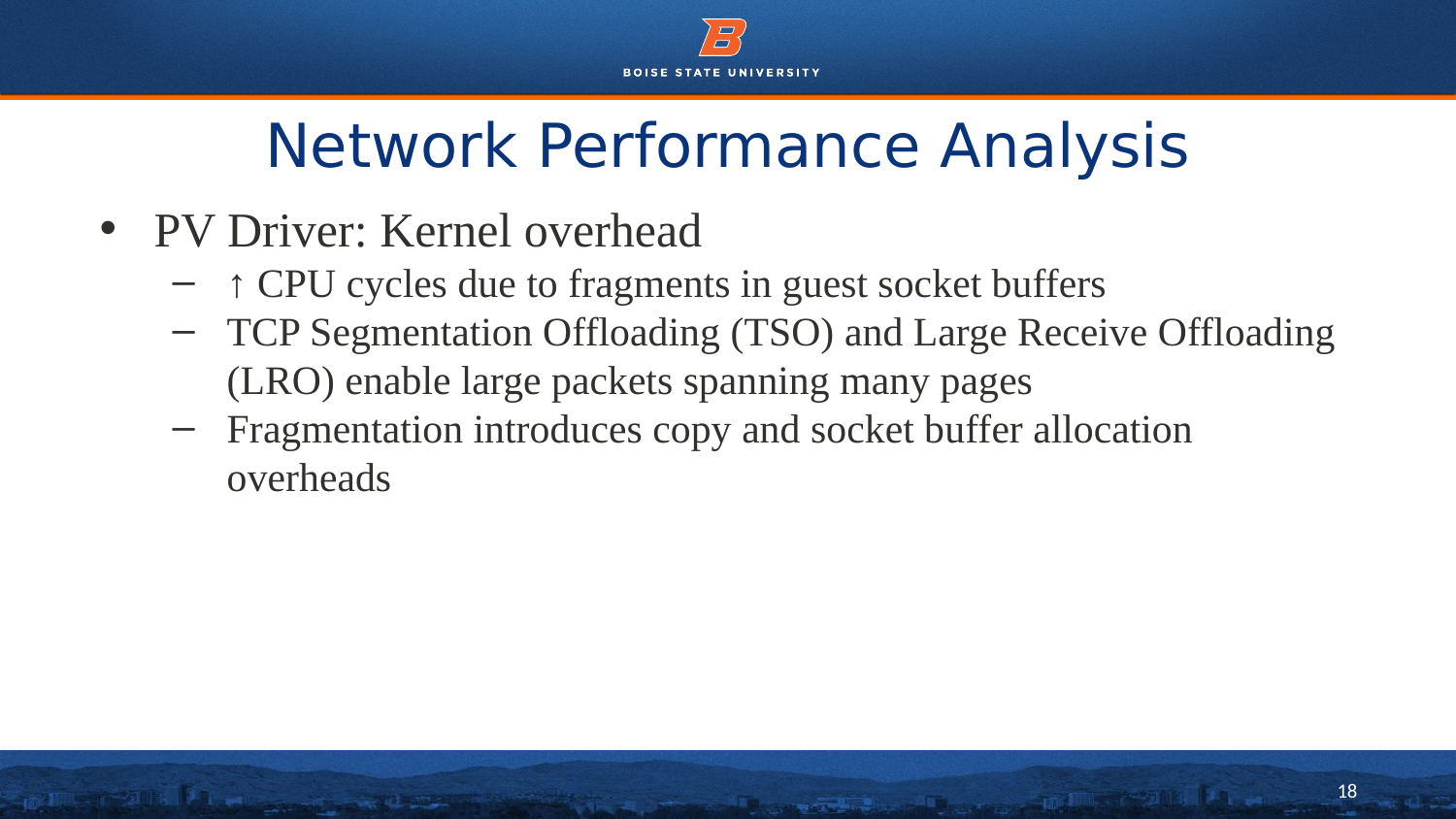

# Network Performance Analysis
PV Driver: Kernel overhead
↑ CPU cycles due to fragments in guest socket buffers
TCP Segmentation Offloading (TSO) and Large Receive Offloading (LRO) enable large packets spanning many pages
Fragmentation introduces copy and socket buffer allocation overheads